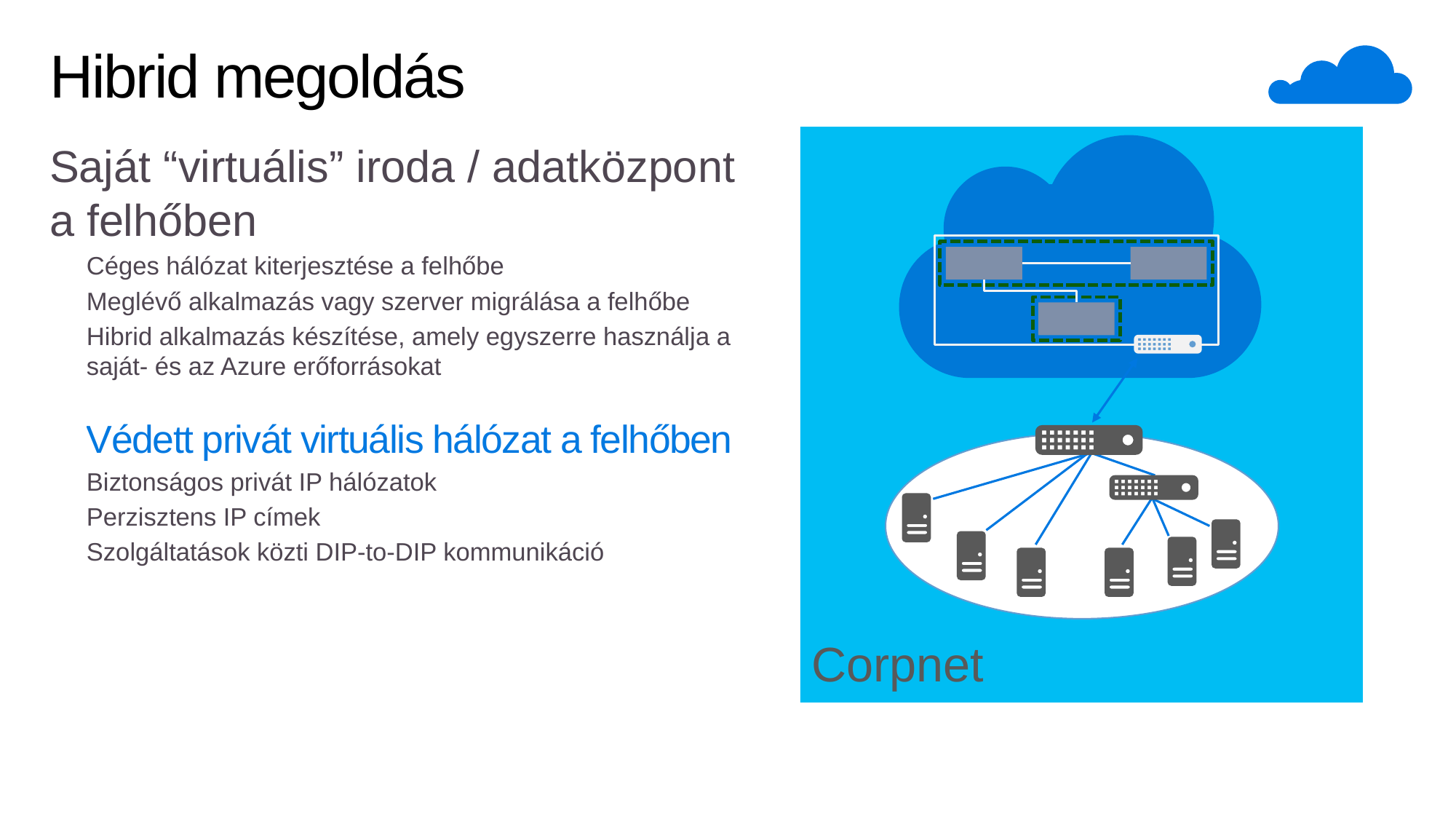

# Hibrid megoldás
Corpnet
Saját “virtuális” iroda / adatközpont a felhőben
Céges hálózat kiterjesztése a felhőbe
Meglévő alkalmazás vagy szerver migrálása a felhőbe
Hibrid alkalmazás készítése, amely egyszerre használja a saját- és az Azure erőforrásokat
Védett privát virtuális hálózat a felhőben
Biztonságos privát IP hálózatok
Perzisztens IP címek
Szolgáltatások közti DIP-to-DIP kommunikáció

Microsoft Azure

VM 1
VM 2
Alhálózat 1

ROLE 1
Alhálózat 2